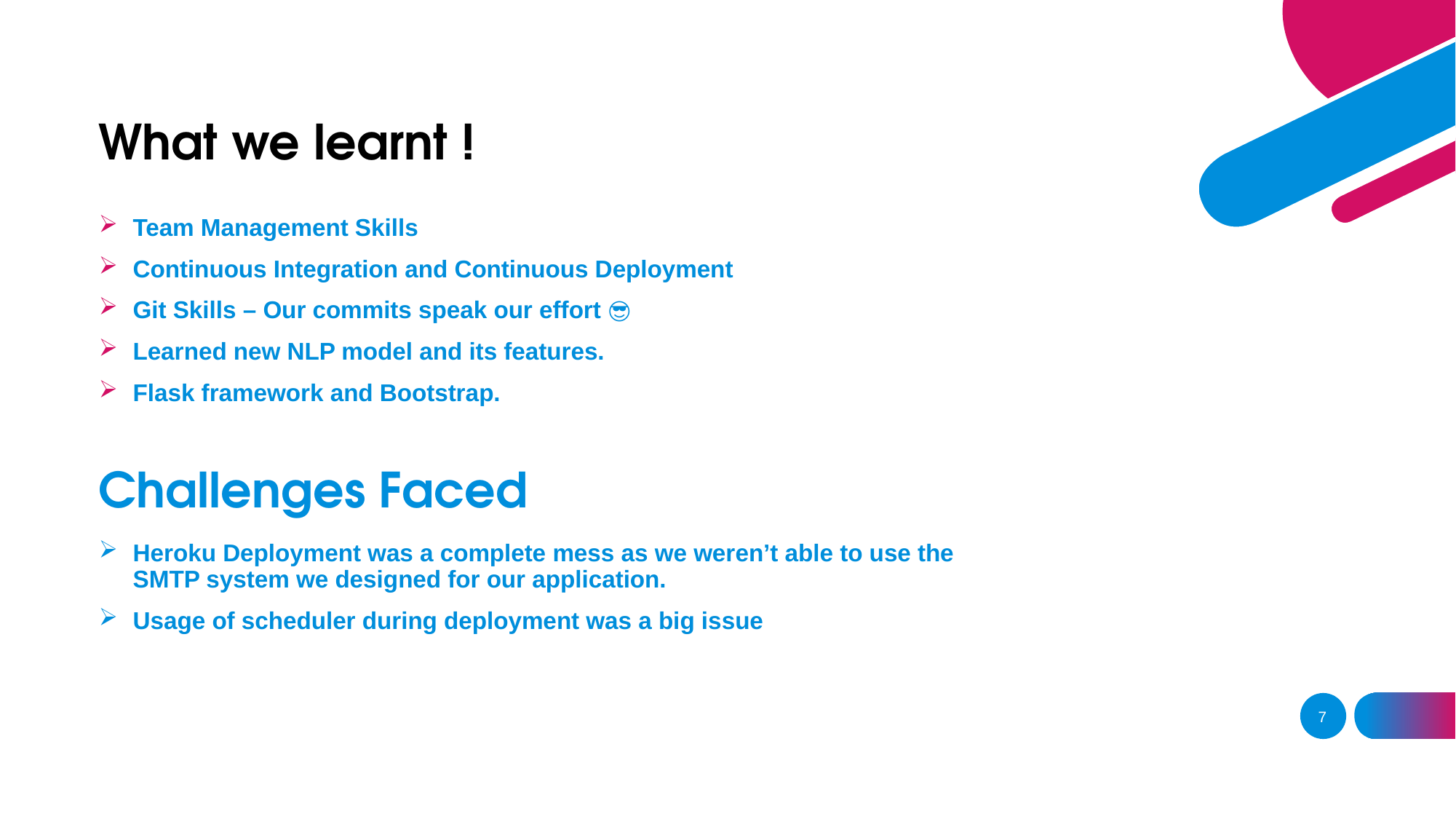

# What we learnt !
Team Management Skills
Continuous Integration and Continuous Deployment
Git Skills – Our commits speak our effort 😎
Learned new NLP model and its features.
Flask framework and Bootstrap.

Challenges Faced
Heroku Deployment was a complete mess as we weren’t able to use the SMTP system we designed for our application.
Usage of scheduler during deployment was a big issue

7